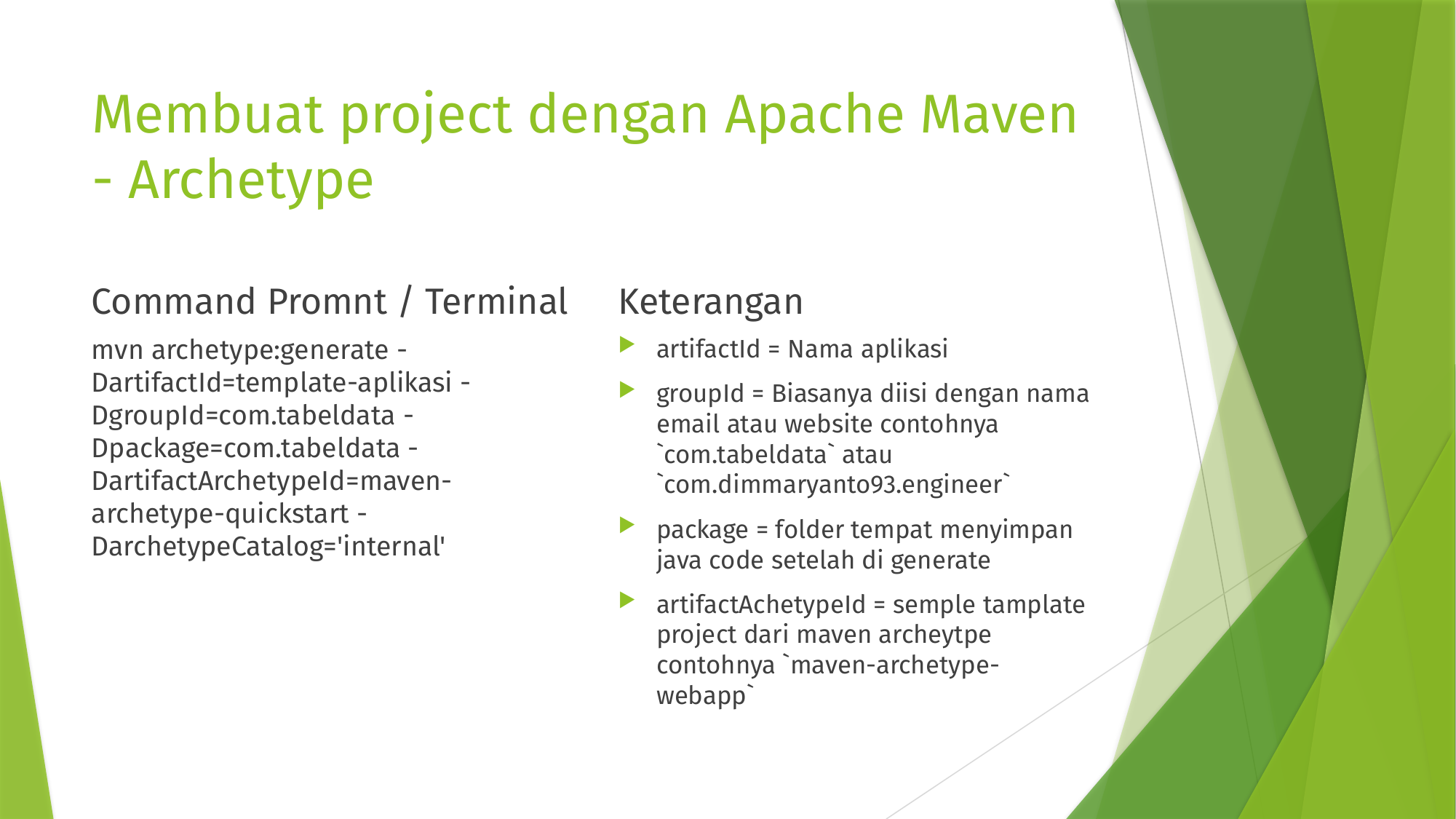

# Membuat project dengan Apache Maven - Archetype
Command Promnt / Terminal
Keterangan
mvn archetype:generate -DartifactId=template-aplikasi -DgroupId=com.tabeldata -Dpackage=com.tabeldata -DartifactArchetypeId=maven-archetype-quickstart -DarchetypeCatalog='internal'
artifactId = Nama aplikasi
groupId = Biasanya diisi dengan nama email atau website contohnya `com.tabeldata` atau `com.dimmaryanto93.engineer`
package = folder tempat menyimpan java code setelah di generate
artifactAchetypeId = semple tamplate project dari maven archeytpe contohnya `maven-archetype-webapp`